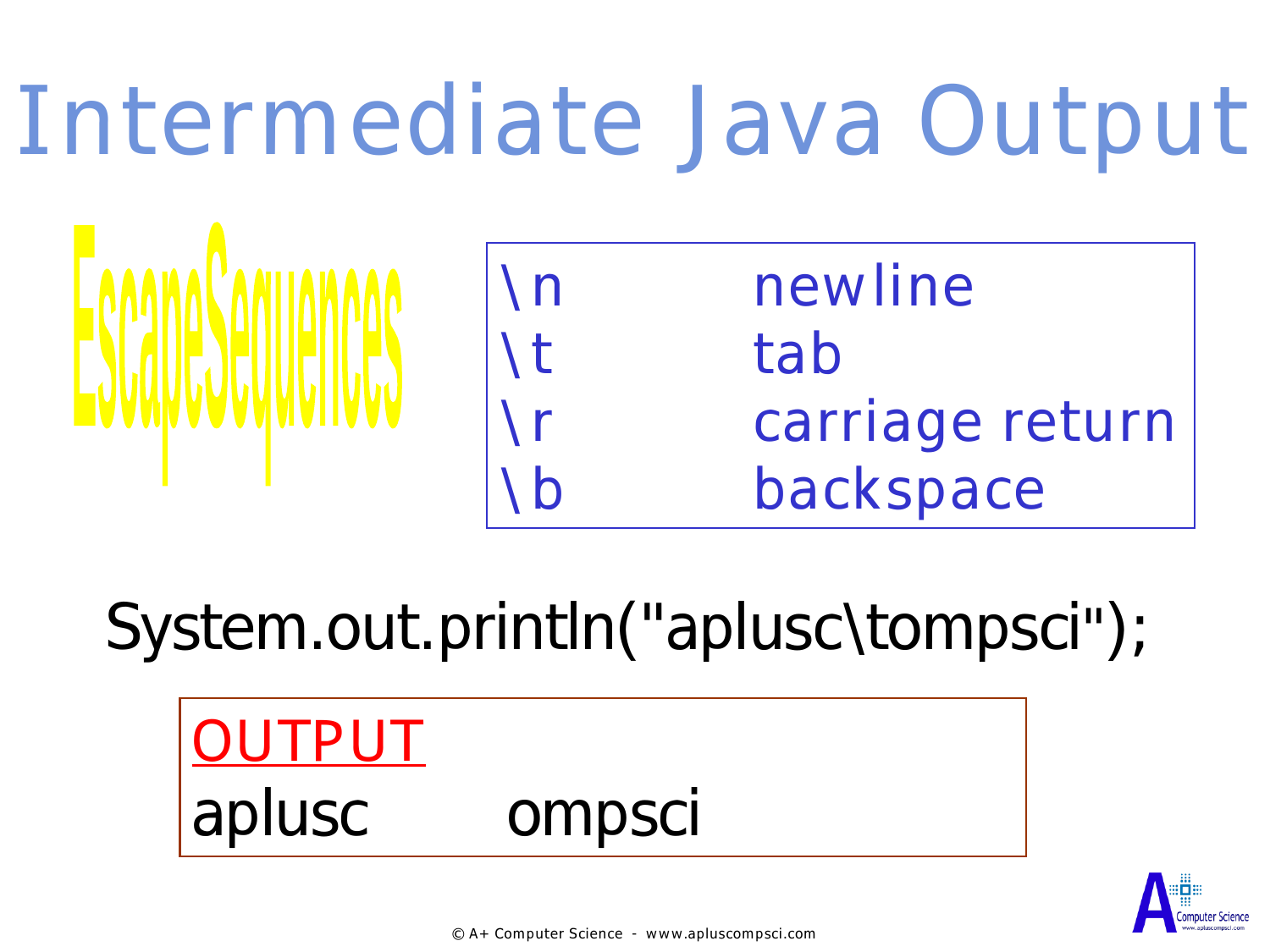

Intermediate Java Output
Escape
Sequences
\n		newline
\t		tab
\r		carriage return
\b		backspace
System.out.println("aplusc\tompsci");
OUTPUT
aplusc       ompsci

© A+ Computer Science  -  www.apluscompsci.com